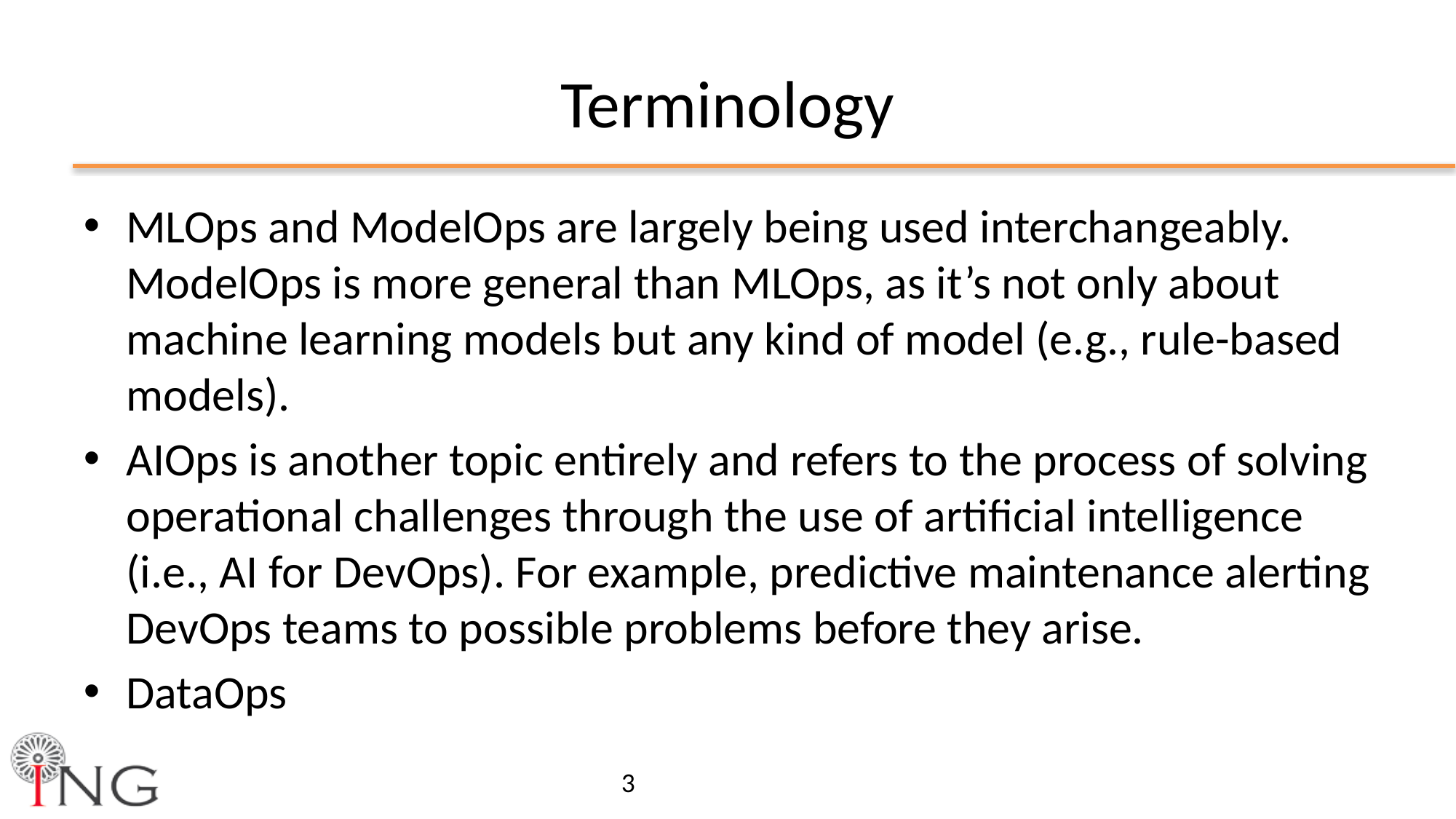

# Terminology
MLOps and ModelOps are largely being used interchangeably. ModelOps is more general than MLOps, as it’s not only about machine learning models but any kind of model (e.g., rule-based models).
AIOps is another topic entirely and refers to the process of solving operational challenges through the use of artificial intelligence (i.e., AI for DevOps). For example, predictive maintenance alerting DevOps teams to possible problems before they arise.
DataOps
3